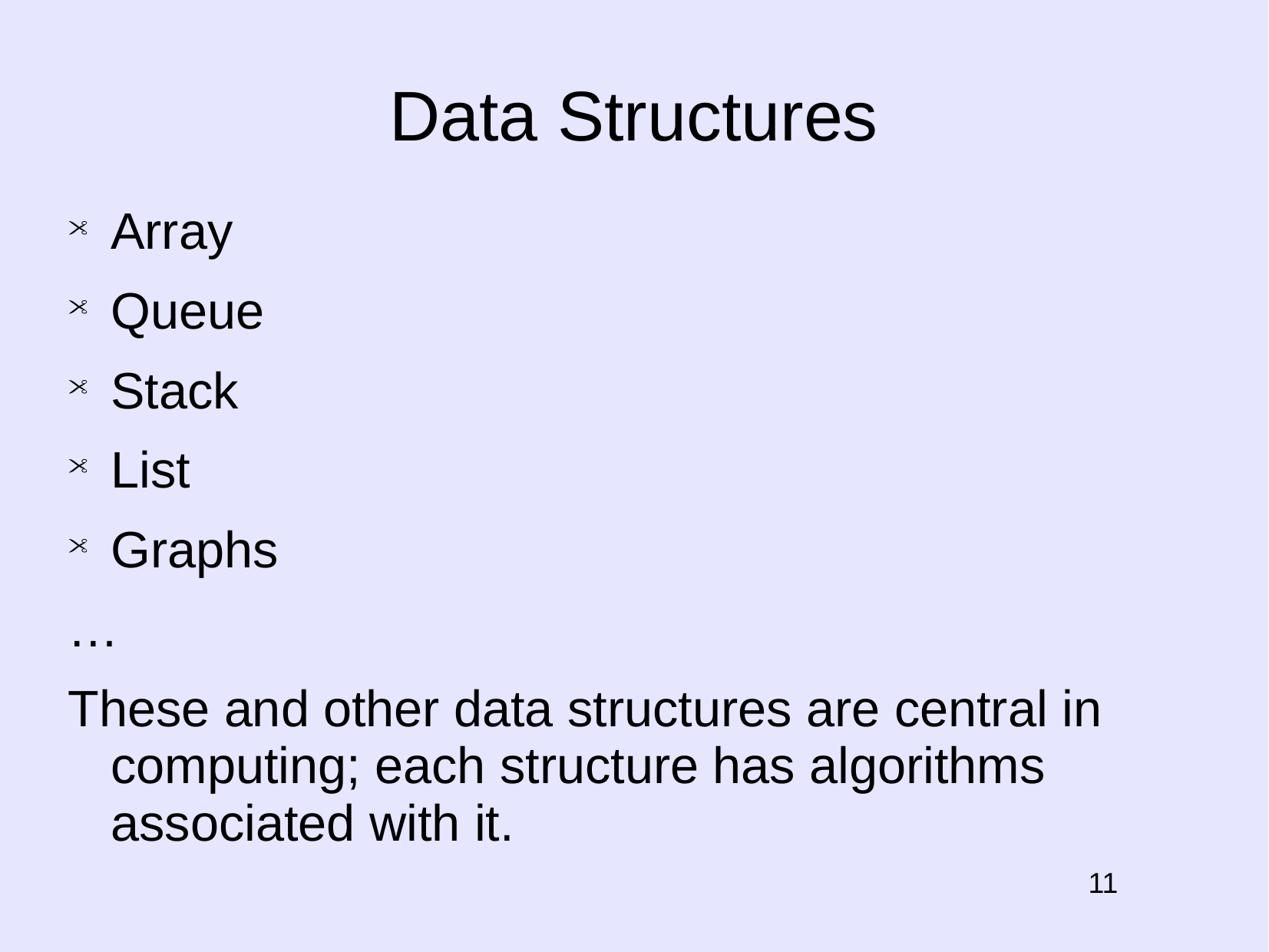

Data Structures
Array
Queue
Stack
List
Graphs
…
These and other data structures are central in computing; each structure has algorithms associated with it.
# 11